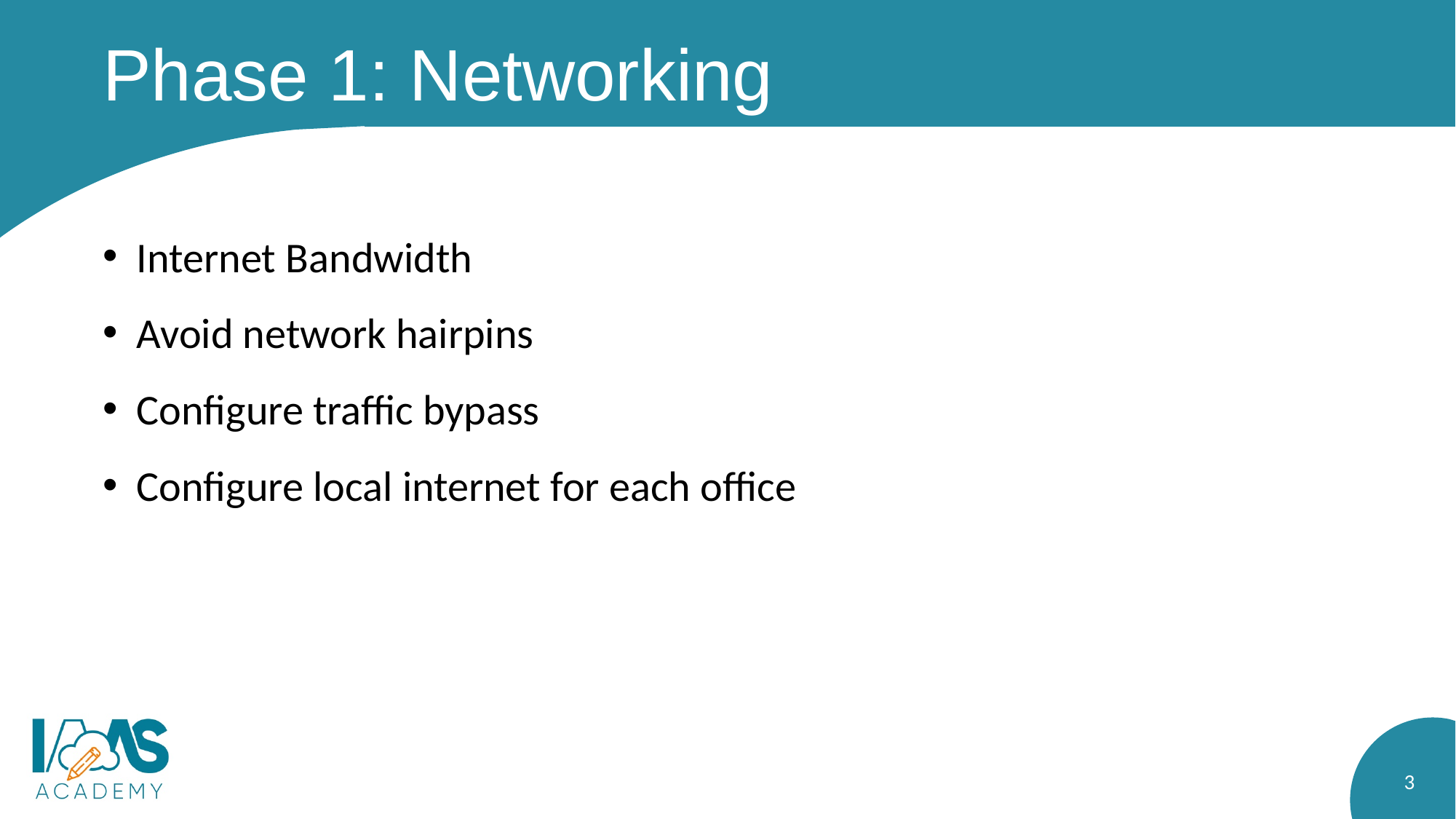

# Phase 1: Networking
Internet Bandwidth
Avoid network hairpins
Configure traffic bypass
Configure local internet for each office

3